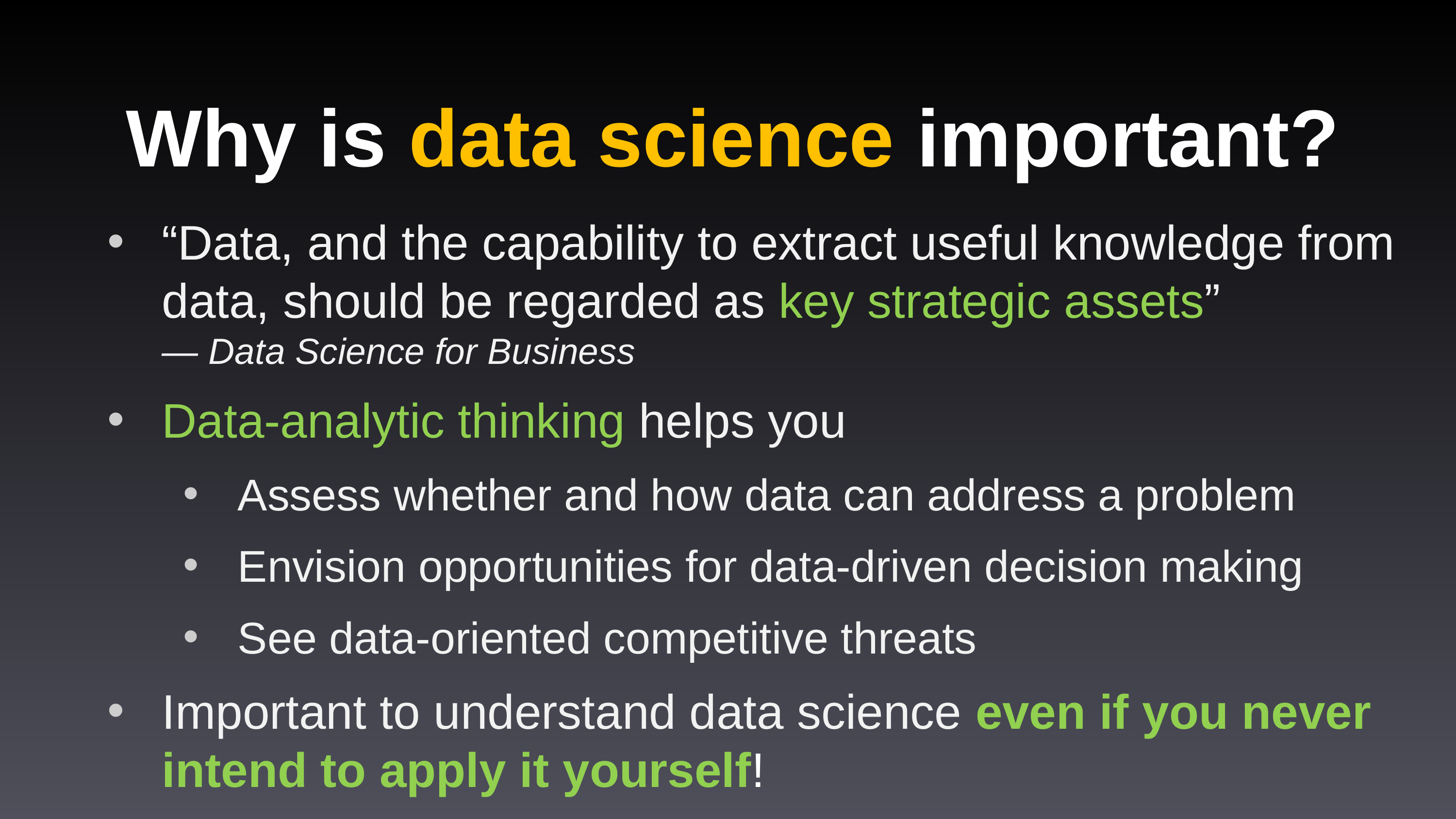

# Why is data science important?
“Data, and the capability to extract useful knowledge from data, should be regarded as key strategic assets”
— Data Science for Business
Data-analytic thinking helps you
Assess whether and how data can address a problem
Envision opportunities for data-driven decision making
See data-oriented competitive threats
Important to understand data science even if you never intend to apply it yourself!